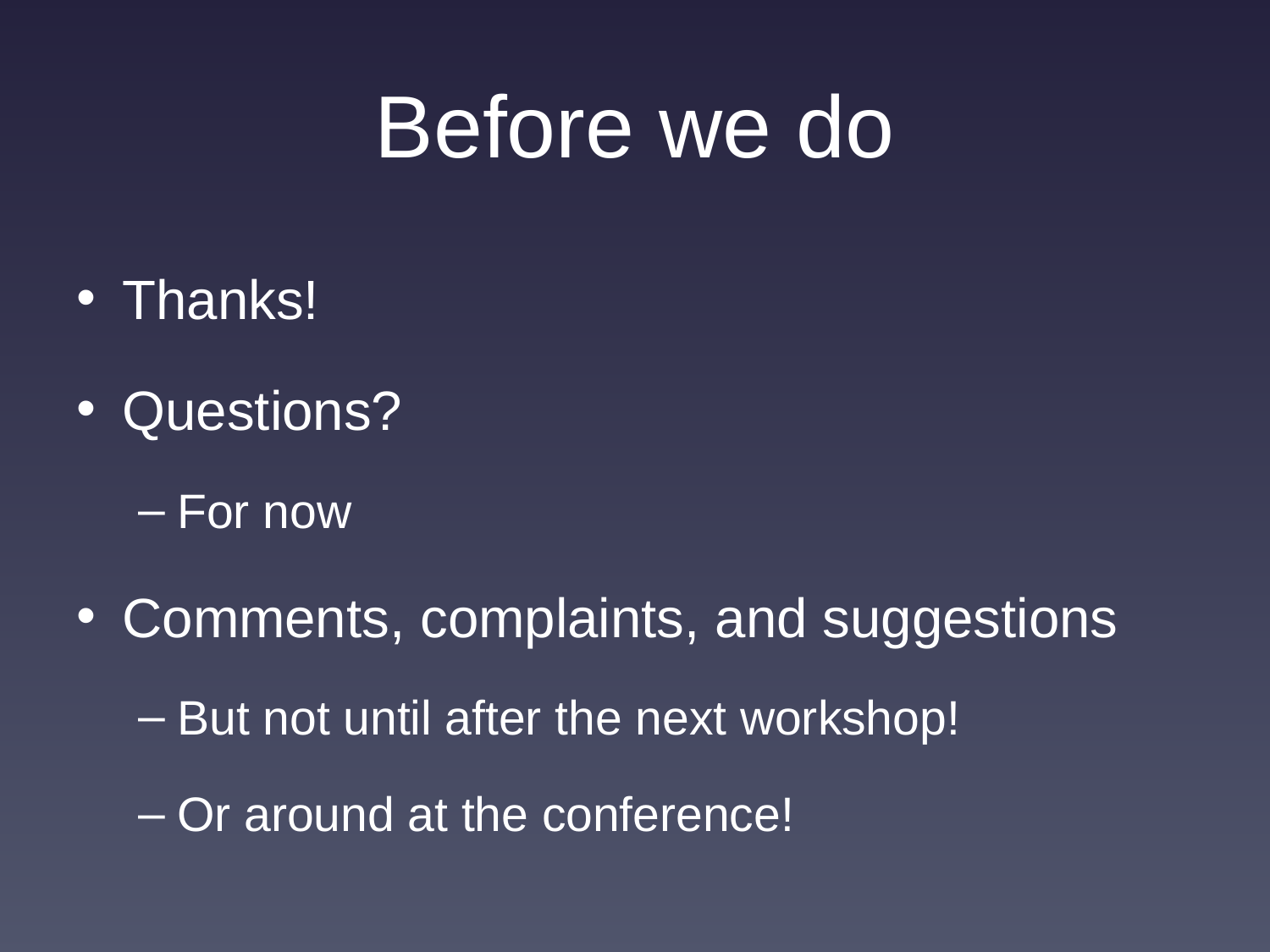

# Before we do
Thanks!
Questions?
For now
Comments, complaints, and suggestions
But not until after the next workshop!
Or around at the conference!